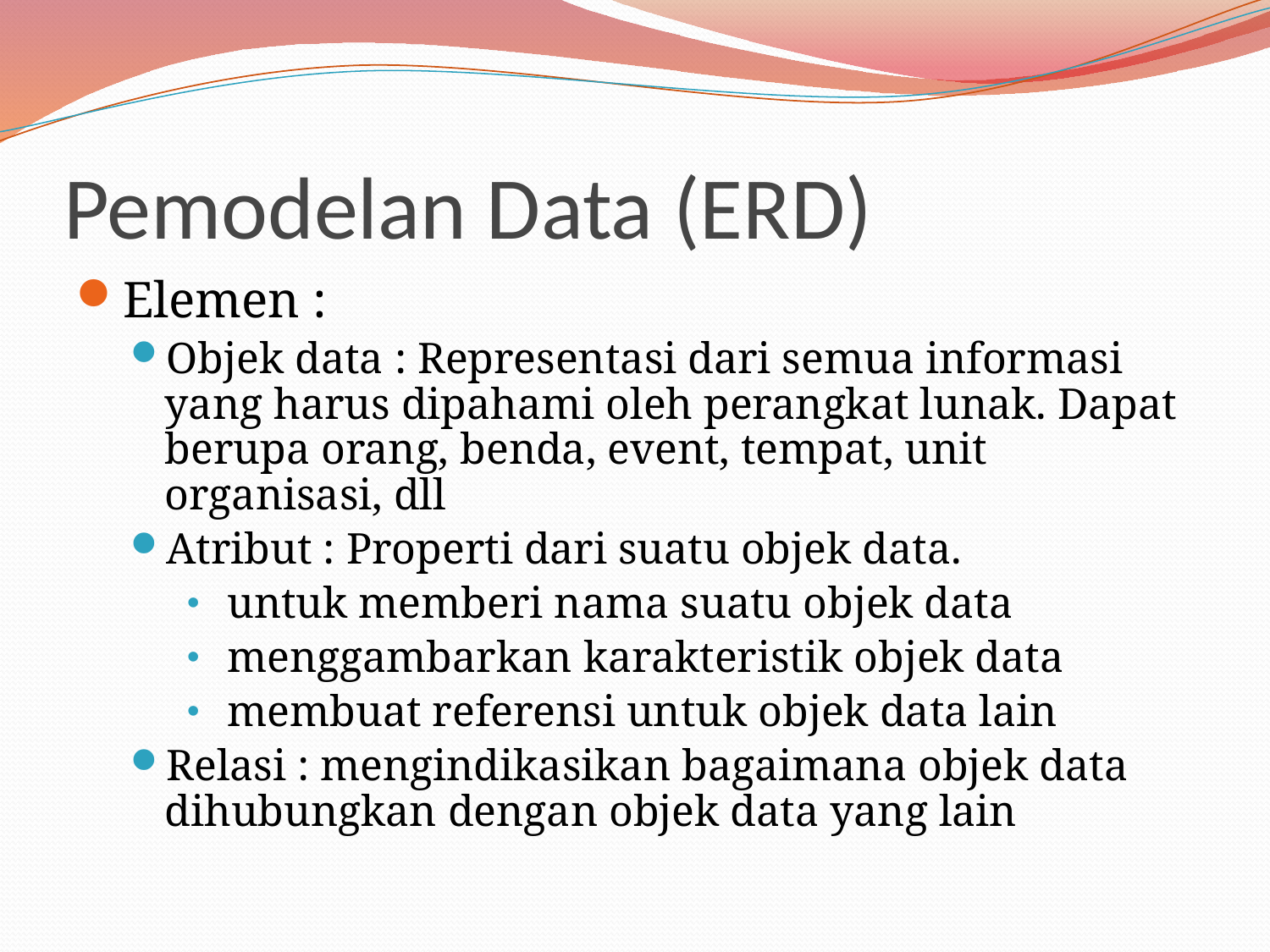

# Pemodelan Data (ERD)
Elemen :
Objek data : Representasi dari semua informasi yang harus dipahami oleh perangkat lunak. Dapat berupa orang, benda, event, tempat, unit organisasi, dll
Atribut : Properti dari suatu objek data.
untuk memberi nama suatu objek data
menggambarkan karakteristik objek data
membuat referensi untuk objek data lain
Relasi : mengindikasikan bagaimana objek data dihubungkan dengan objek data yang lain